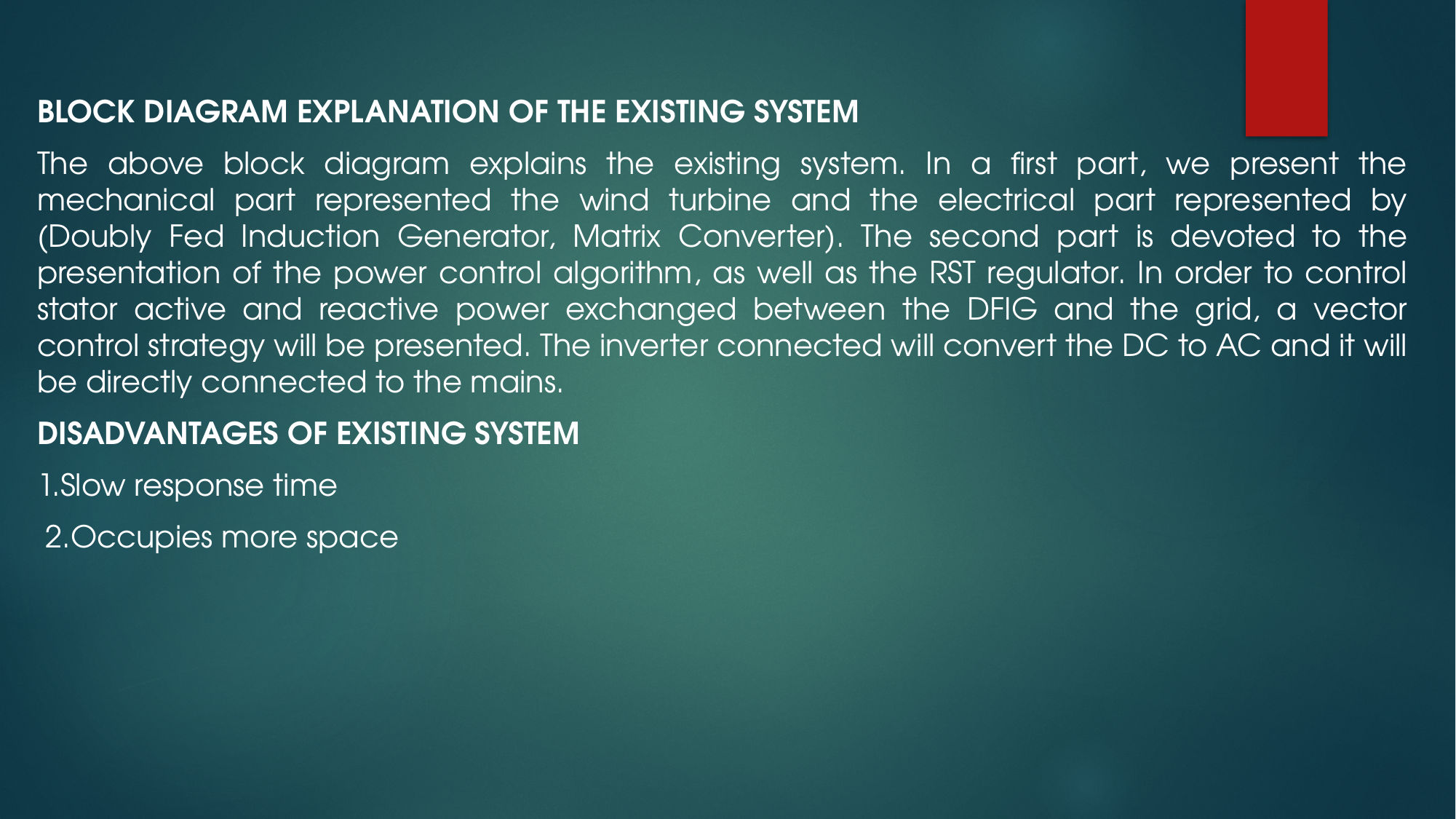

BLOCK DIAGRAM EXPLANATION OF THE EXISTING SYSTEM
The above block diagram explains the existing system. In a first part, we present the mechanical part represented the wind turbine and the electrical part represented by (Doubly Fed Induction Generator, Matrix Converter). The second part is devoted to the presentation of the power control algorithm, as well as the RST regulator. In order to control stator active and reactive power exchanged between the DFIG and the grid, a vector control strategy will be presented. The inverter connected will convert the DC to AC and it will be directly connected to the mains.
DISADVANTAGES OF EXISTING SYSTEM
1.Slow response time
 2.Occupies more space